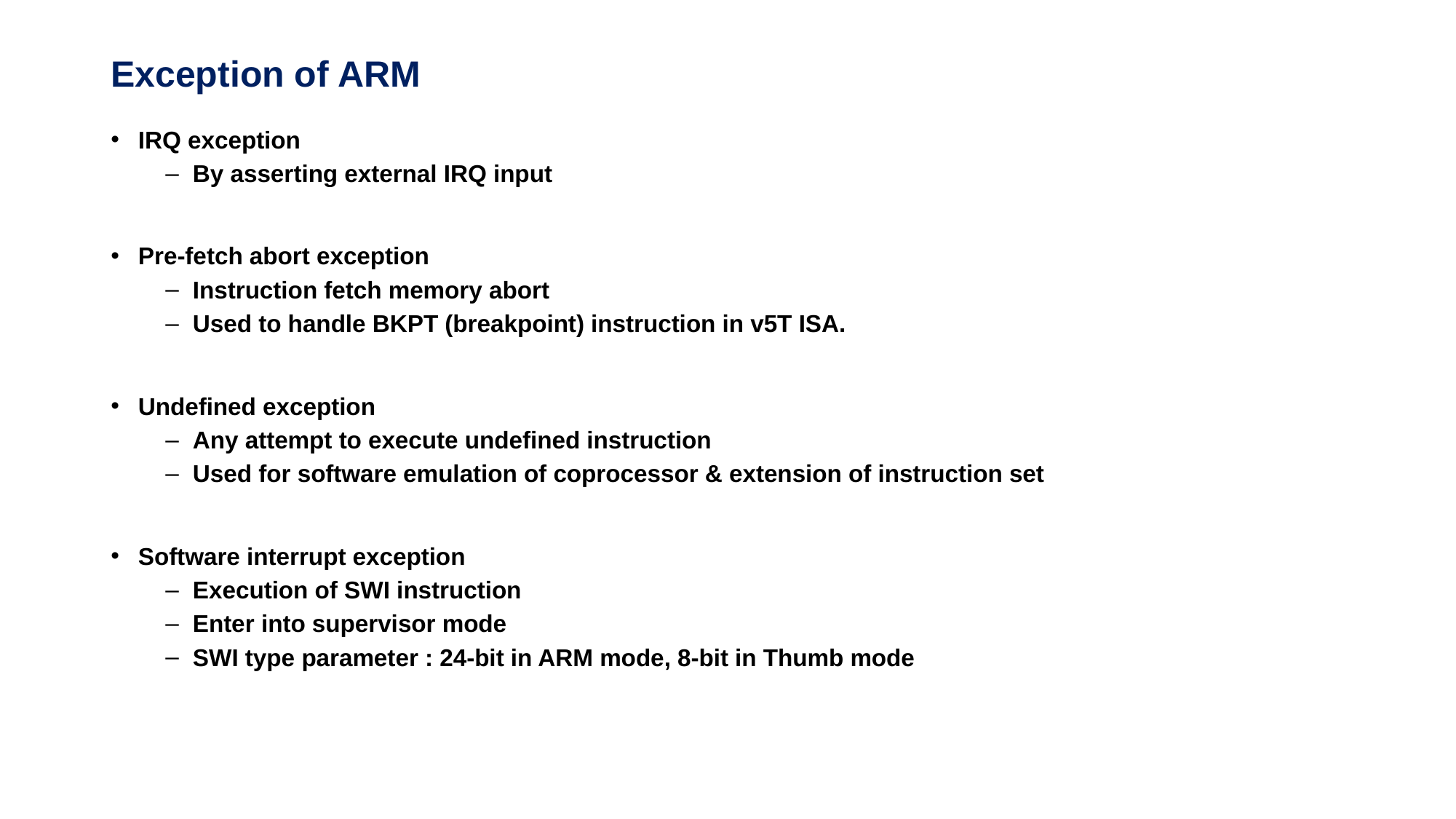

# Exception of ARM
IRQ exception
By asserting external IRQ input

Pre-fetch abort exception
Instruction fetch memory abort
Used to handle BKPT (breakpoint) instruction in v5T ISA.

Undefined exception
Any attempt to execute undefined instruction
Used for software emulation of coprocessor & extension of instruction set

Software interrupt exception
Execution of SWI instruction
Enter into supervisor mode
SWI type parameter : 24-bit in ARM mode, 8-bit in Thumb mode